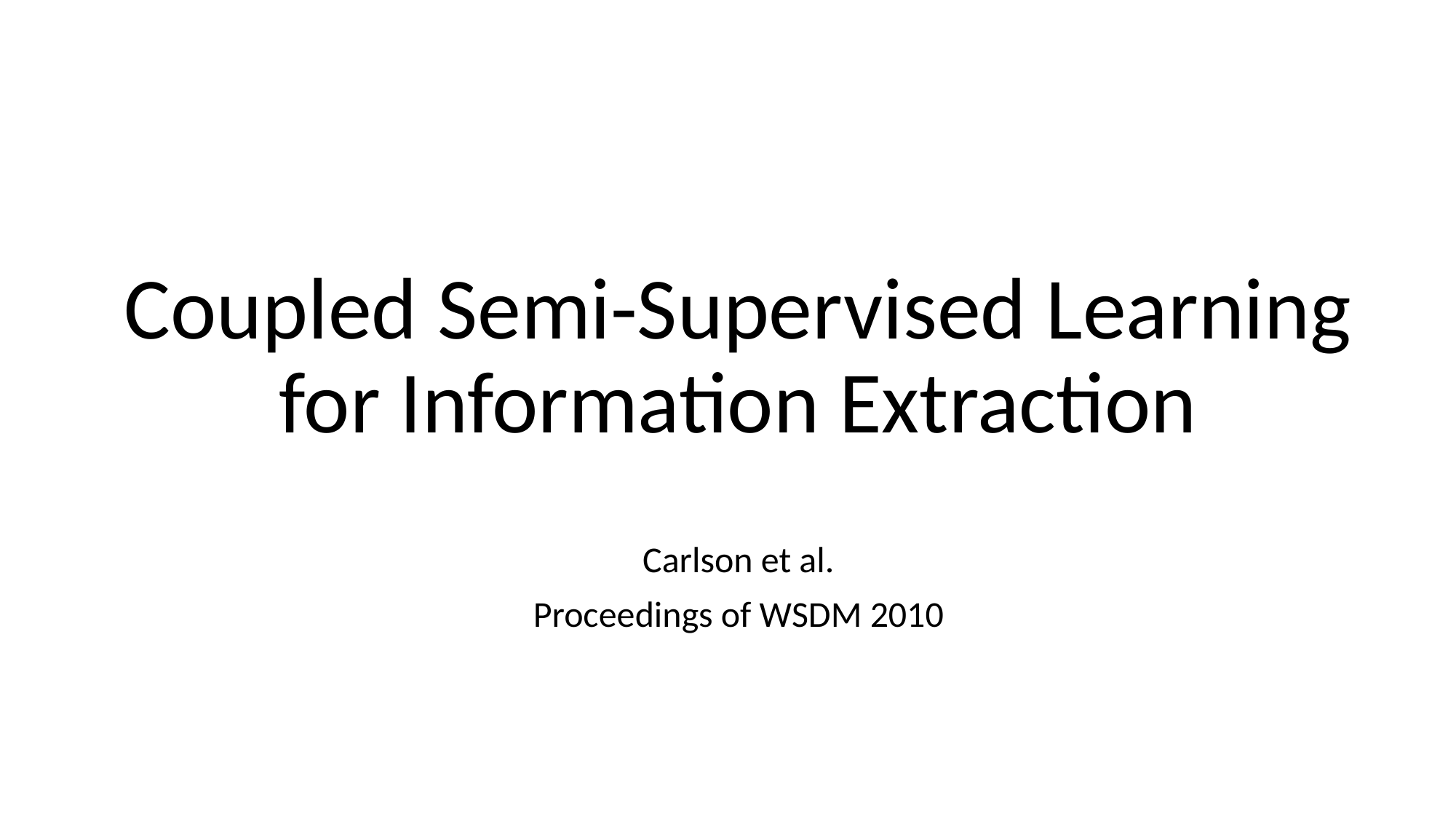

# Coupled Semi-Supervised Learning for Information Extraction
Carlson et al.
Proceedings of WSDM 2010